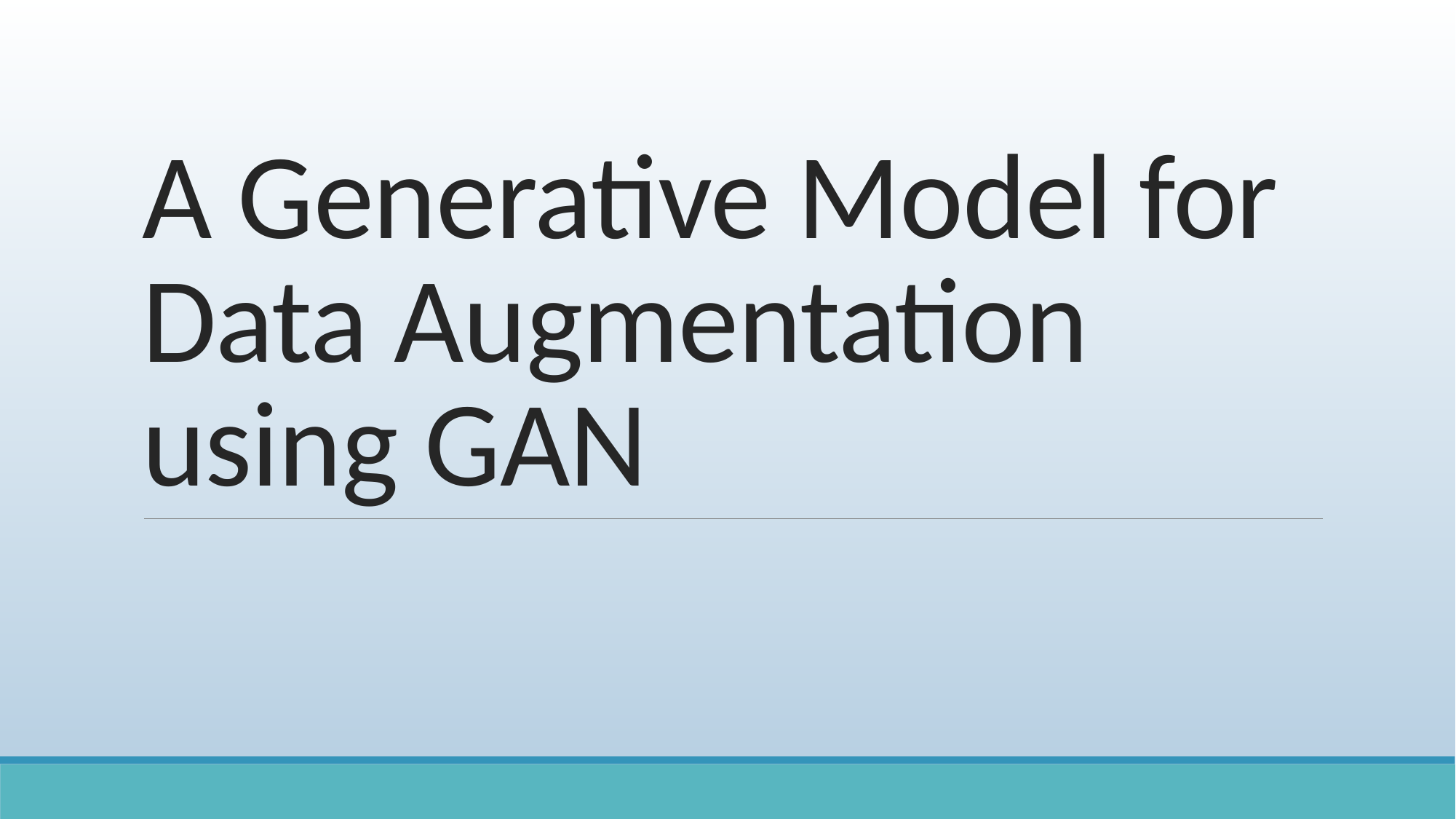

# A Generative Model for Data Augmentation using GAN